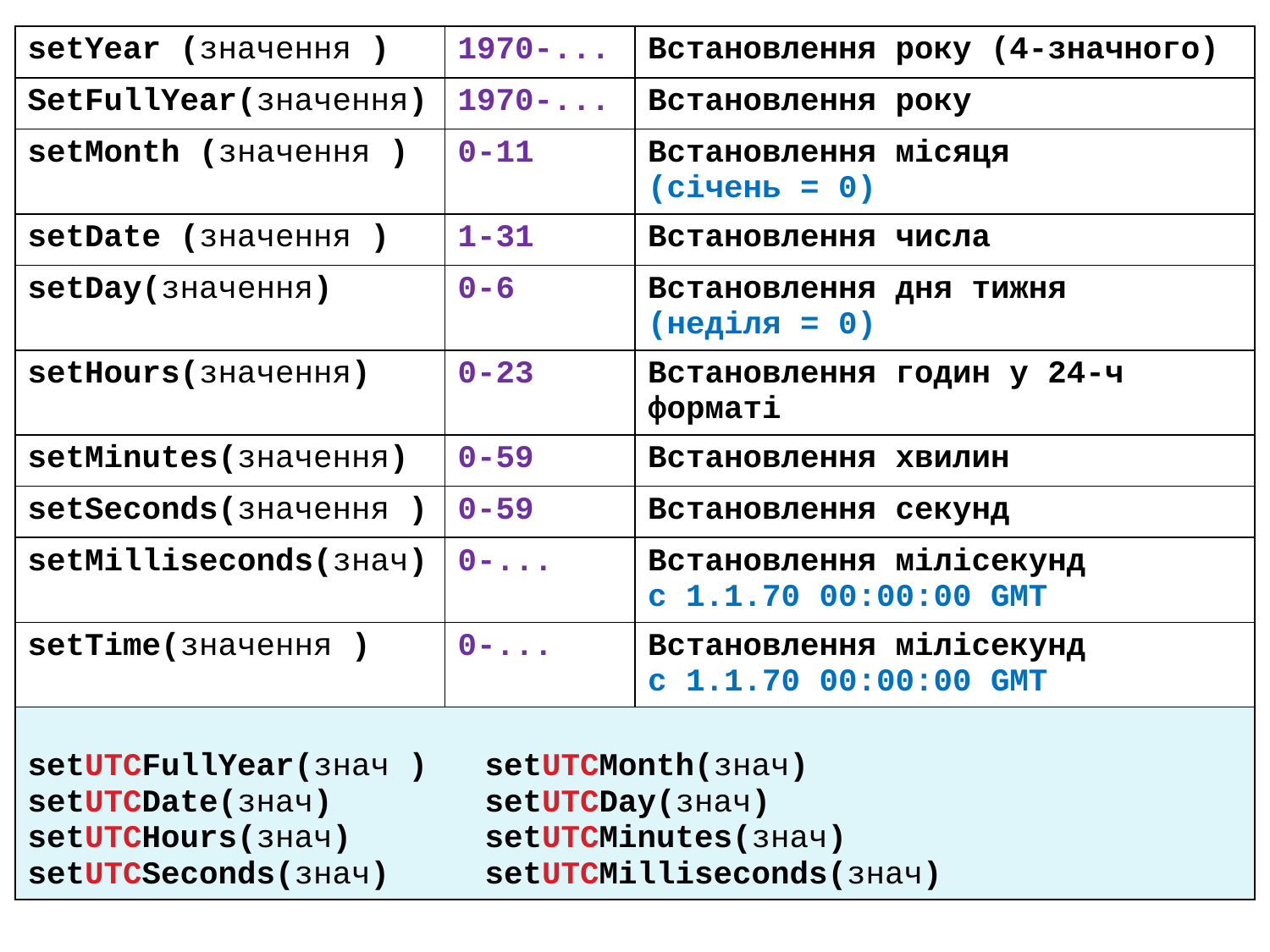

| setYear (значення ) | 1970-... | Встановлення року (4-значного) |
| --- | --- | --- |
| SetFullYear(значення) | 1970-... | Встановлення року |
| setMonth (значення ) | 0-11 | Встановлення місяця (січень = 0) |
| setDate (значення ) | 1-31 | Встановлення числа |
| setDay(значення) | 0-6 | Встановлення дня тижня (неділя = 0) |
| setHours(значення) | 0-23 | Встановлення годин у 24-ч форматі |
| setMinutes(значення) | 0-59 | Встановлення хвилин |
| setSeconds(значення ) | 0-59 | Встановлення секунд |
| setMilliseconds(знач) | 0-... | Встановлення мілісекунд с 1.1.70 00:00:00 GMT |
| setTime(значення ) | 0-... | Встановлення мілісекунд с 1.1.70 00:00:00 GMT |
| setUTCFullYear(знач ) setUTCMonth(знач) setUTCDate(знач) setUTCDay(знач) setUTCHours(знач) setUTCMinutes(знач) setUTCSeconds(знач) setUTCMilliseconds(знач) |  |  |